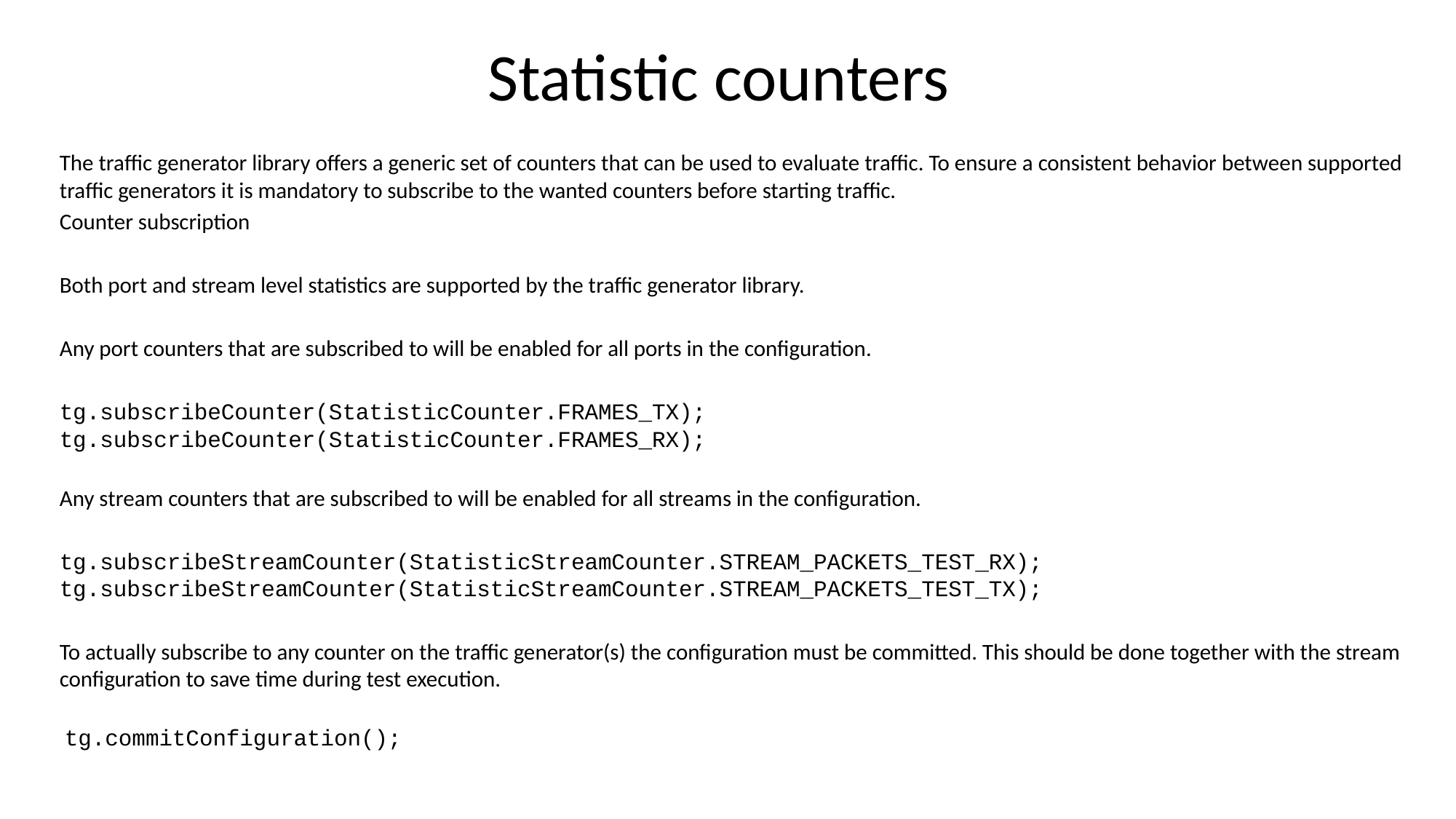

# Statistic counters
The traffic generator library offers a generic set of counters that can be used to evaluate traffic. To ensure a consistent behavior between supported traffic generators it is mandatory to subscribe to the wanted counters before starting traffic.
Counter subscription

Both port and stream level statistics are supported by the traffic generator library.

Any port counters that are subscribed to will be enabled for all ports in the configuration.

tg.subscribeCounter(StatisticCounter.FRAMES_TX);
tg.subscribeCounter(StatisticCounter.FRAMES_RX);
Any stream counters that are subscribed to will be enabled for all streams in the configuration.

tg.subscribeStreamCounter(StatisticStreamCounter.STREAM_PACKETS_TEST_RX);
tg.subscribeStreamCounter(StatisticStreamCounter.STREAM_PACKETS_TEST_TX);

To actually subscribe to any counter on the traffic generator(s) the configuration must be committed. This should be done together with the stream configuration to save time during test execution.

 tg.commitConfiguration();